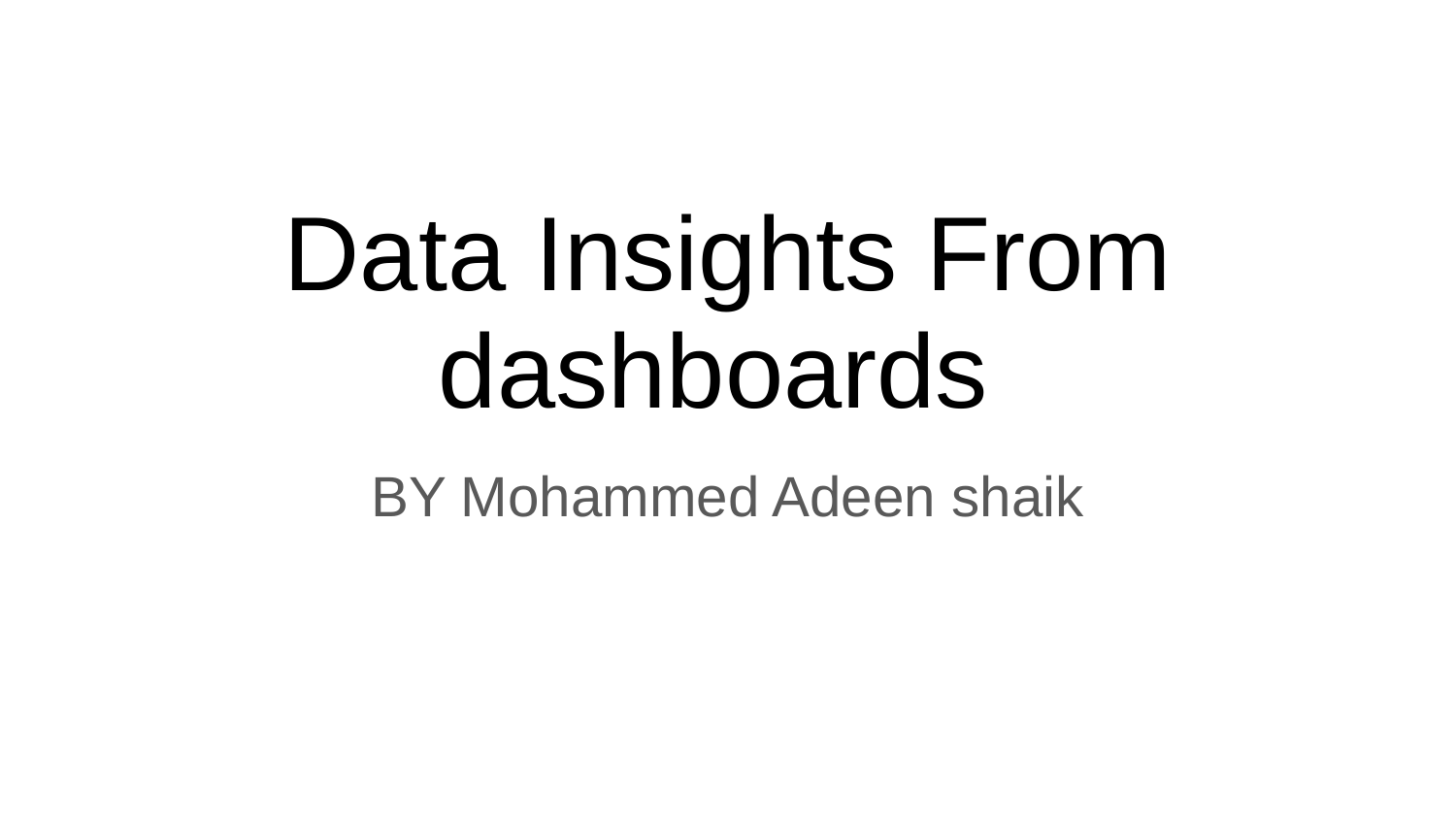

# Data Insights From dashboards
BY Mohammed Adeen shaik